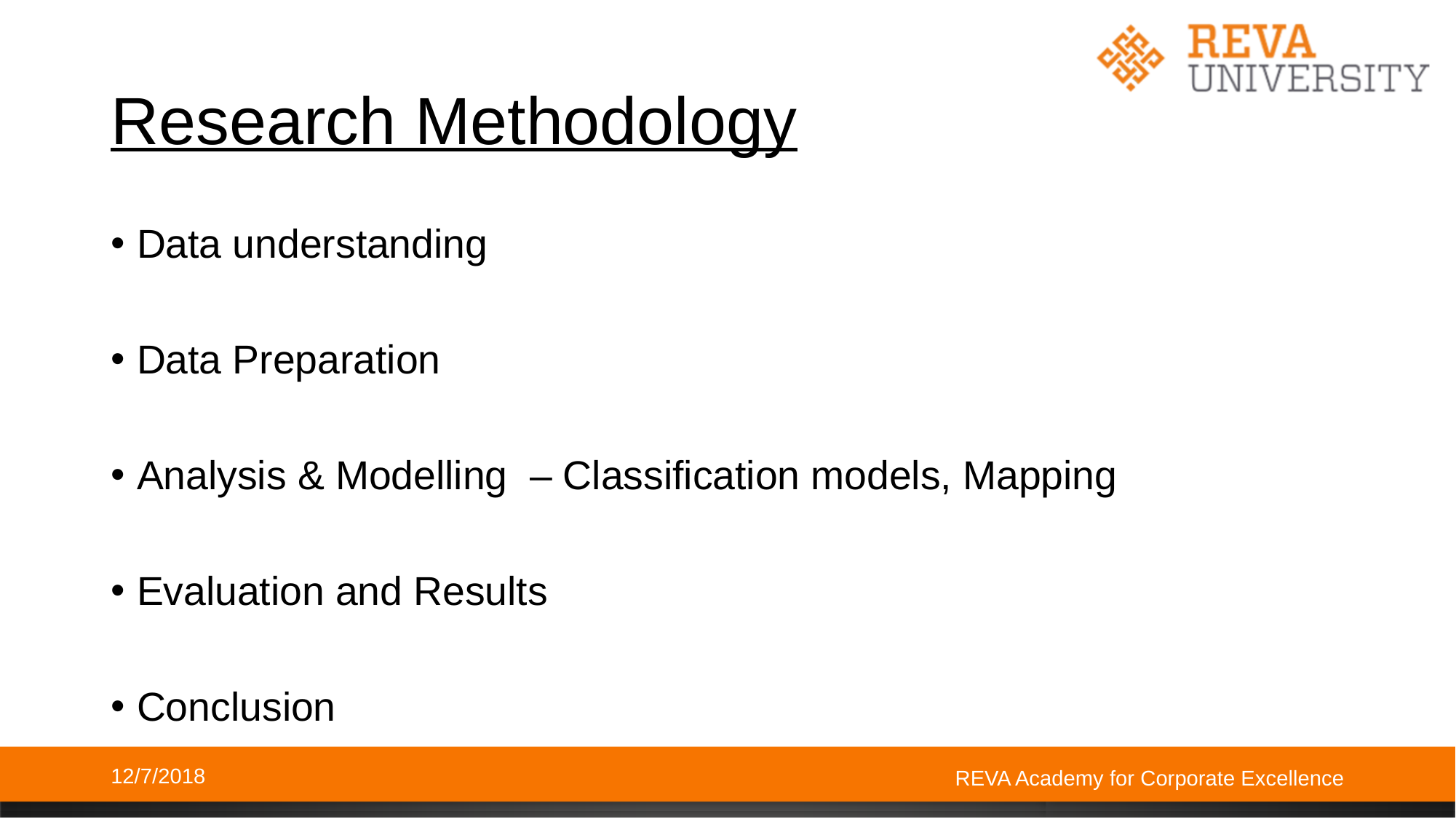

# Research Methodology
Data understanding

Data Preparation

Analysis & Modelling  – Classification models, Mapping

Evaluation and Results

Conclusion

12/7/2018
REVA Academy for Corporate Excellence